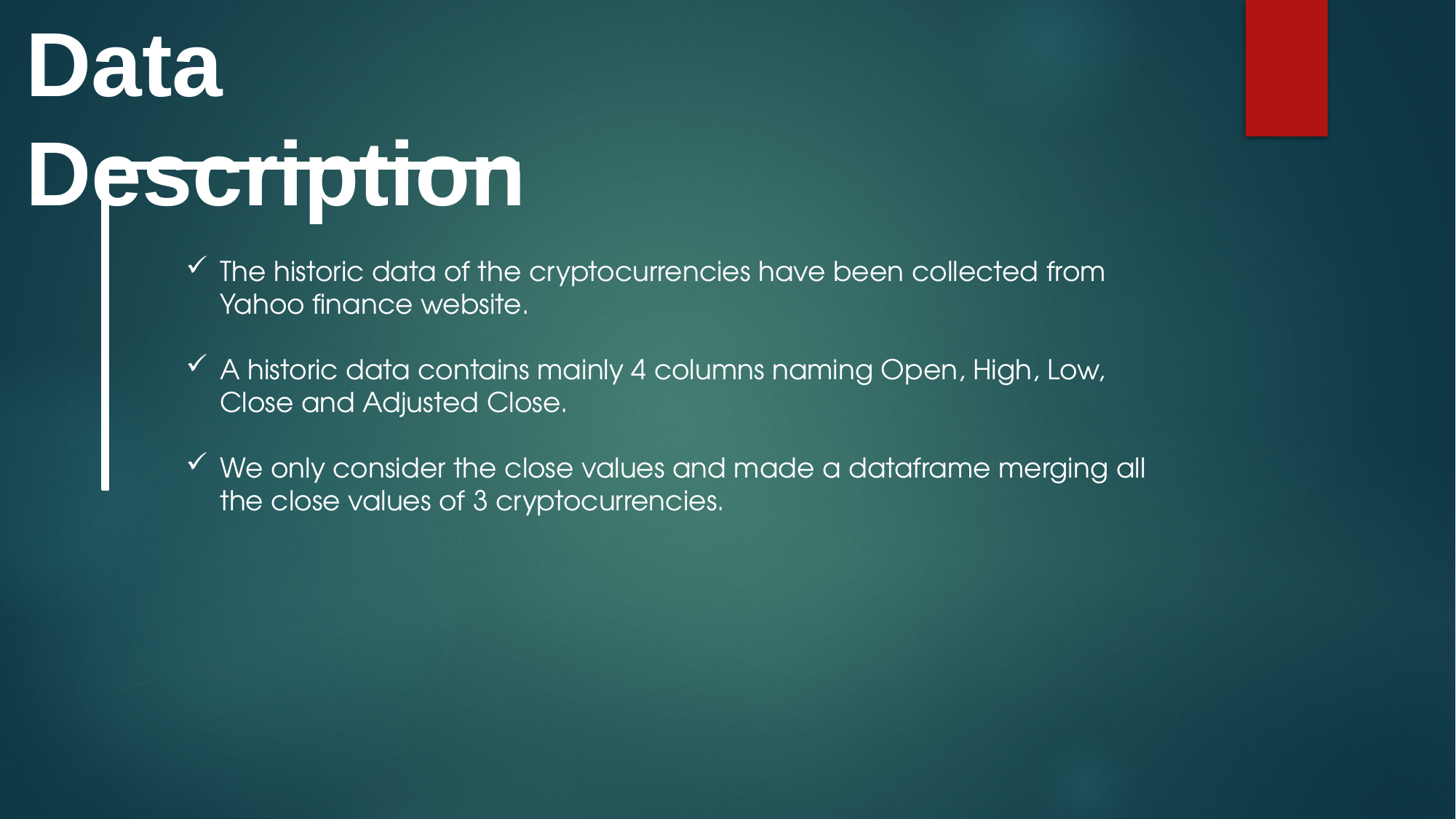

Data Description

The historic data of the cryptocurrencies have been collected from Yahoo finance website.

A historic data contains mainly 4 columns naming Open, High, Low, Close and Adjusted Close.

We only consider the close values and made a dataframe merging all the close values of 3 cryptocurrencies.